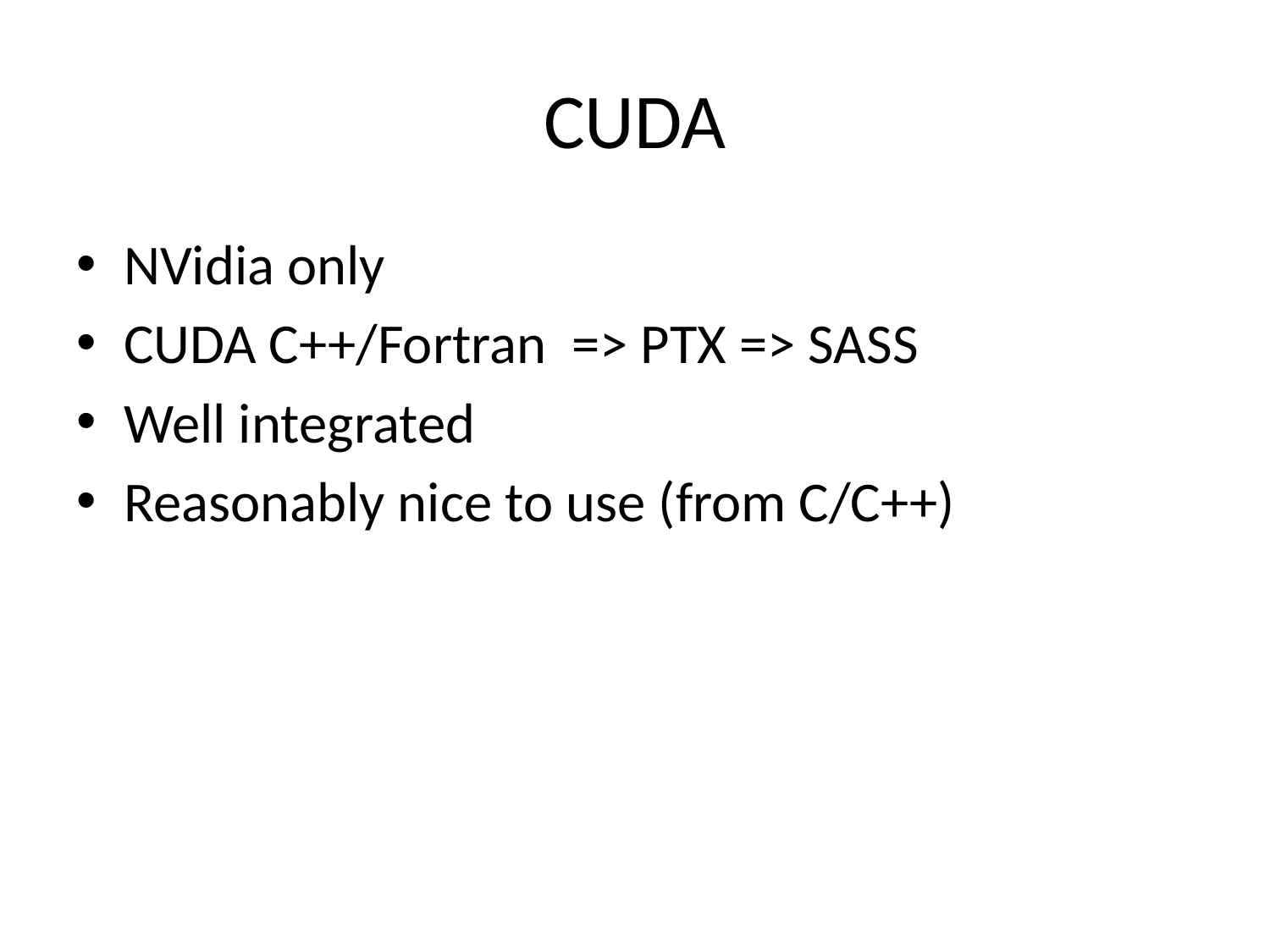

# CUDA
NVidia only
CUDA C++/Fortran  => PTX => SASS
Well integrated
Reasonably nice to use (from C/C++)